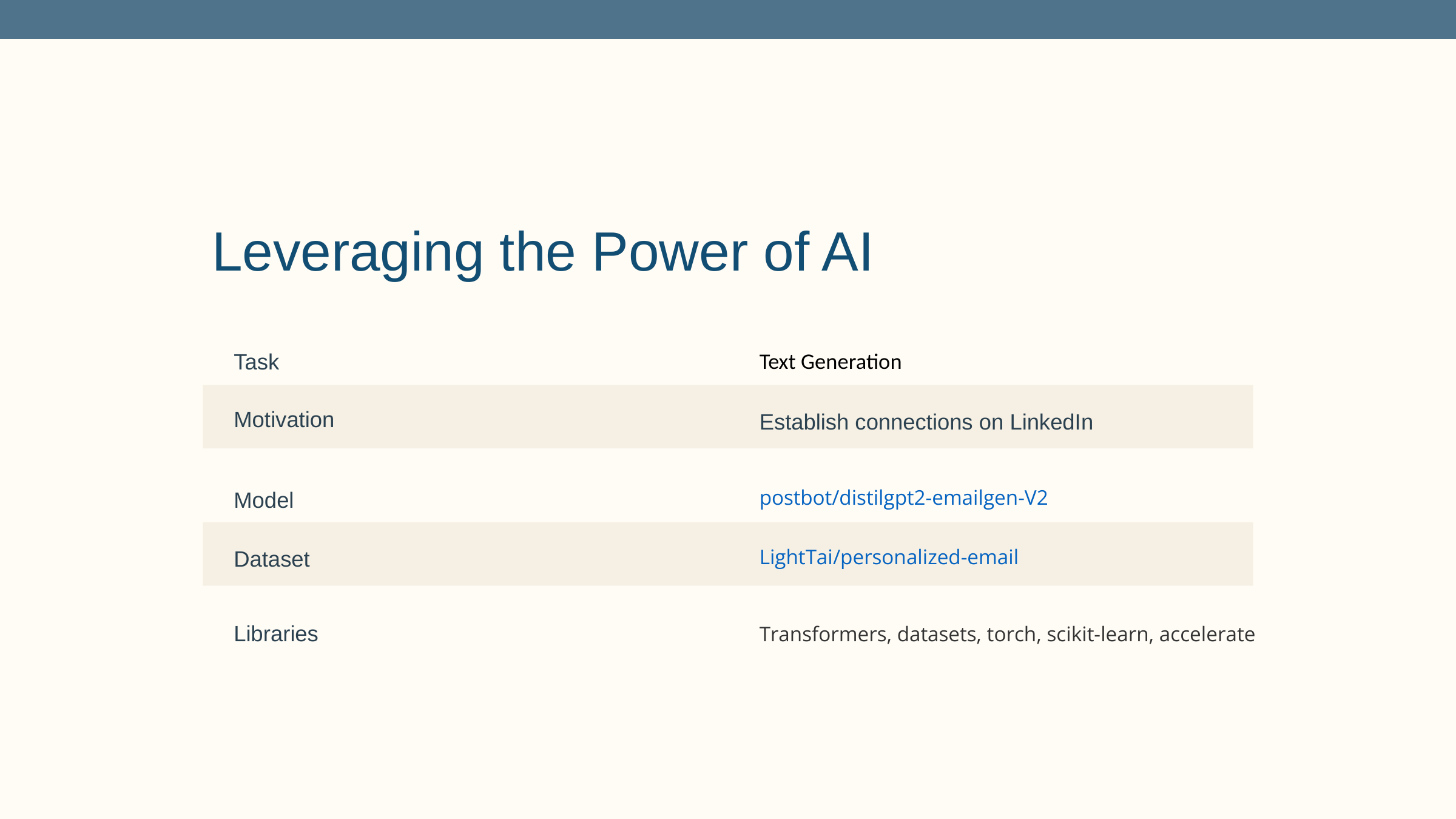

Leveraging the Power of AI
Text Generation
Task

Motivation
Establish connections on LinkedIn
Model
postbot/distilgpt2-emailgen-V2

Dataset
LightTai/personalized-email

Libraries
Transformers, datasets, torch, scikit-learn, accelerate